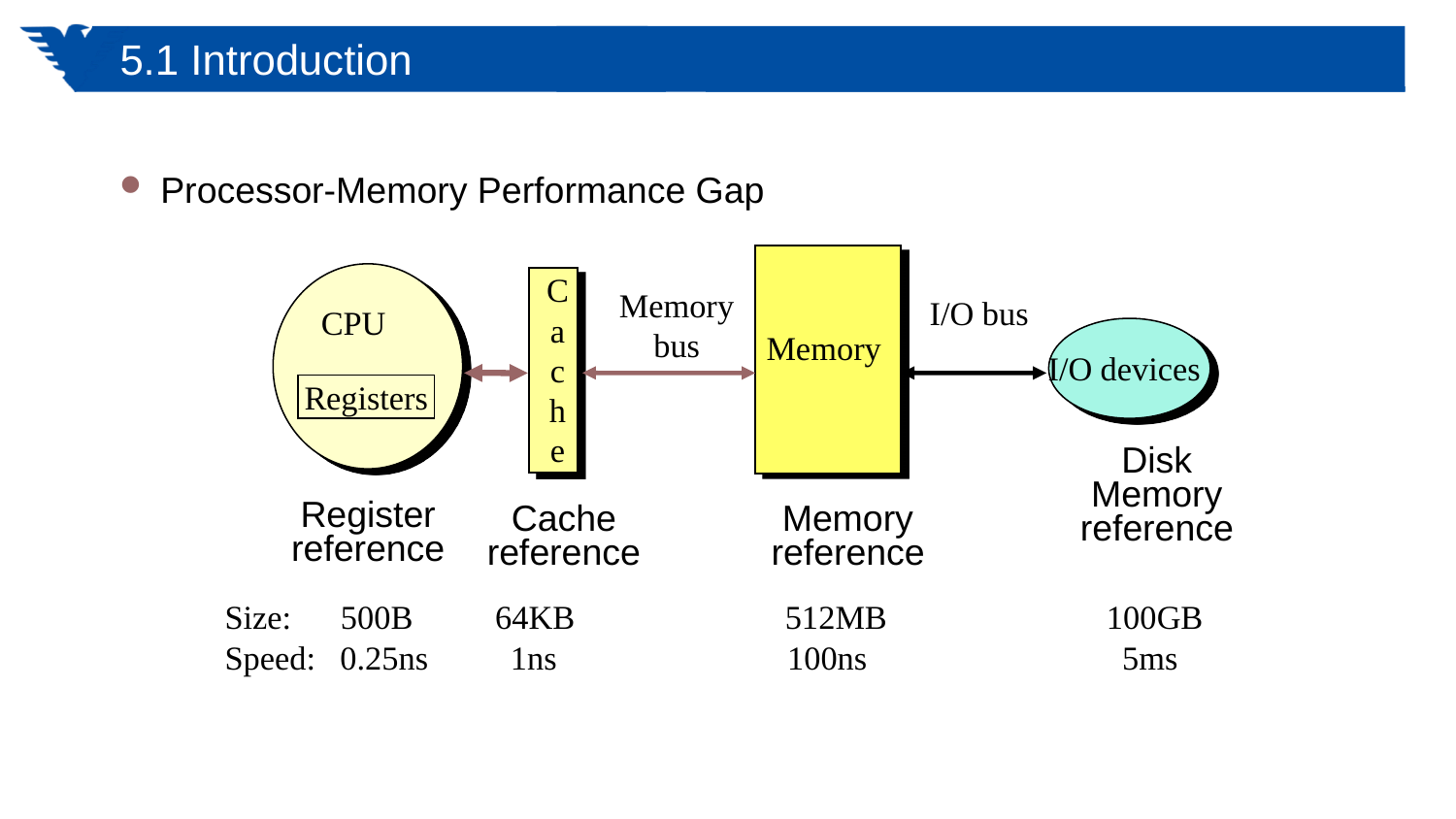

# 5.1 Introduction
Processor-Memory Performance Gap

Memory

 C
 a
 c
 h
 e
Memory bus
I/O bus
CPU

I/O devices

Registers
Disk
Memory
reference
Register
reference
Cache
reference
Memory
reference
Size:      500B          64KB          	               512MB            	 100GB
Speed:   0.25ns          1ns                            100ns                               5ms